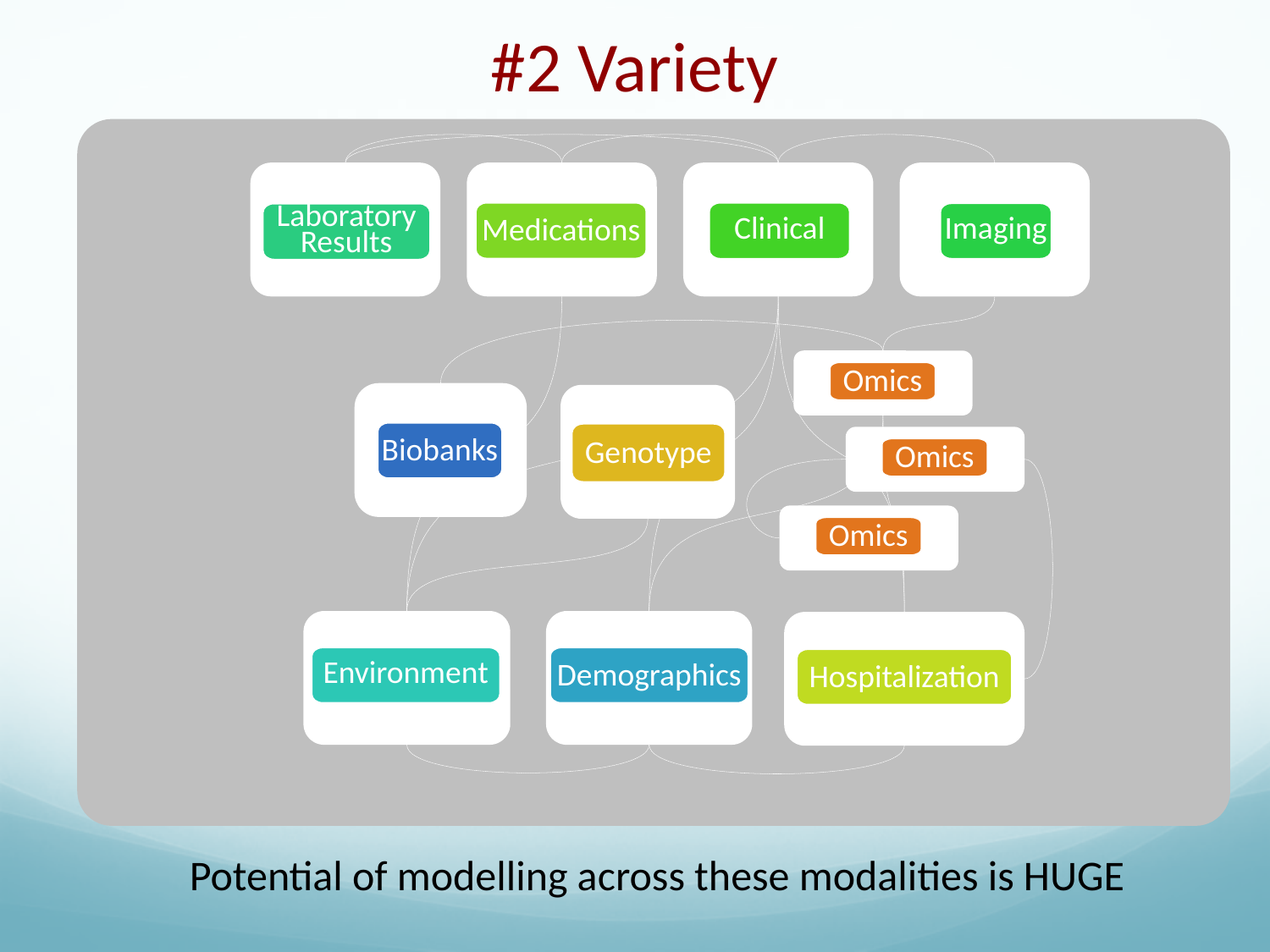

#2 Variety

Laboratory Results

Medications

Clinical

Imaging

Omics

Biobanks

Genotype

Omics

Omics

Demographics

Environment

Hospitalization

 Potential of modelling across these modalities is HUGE